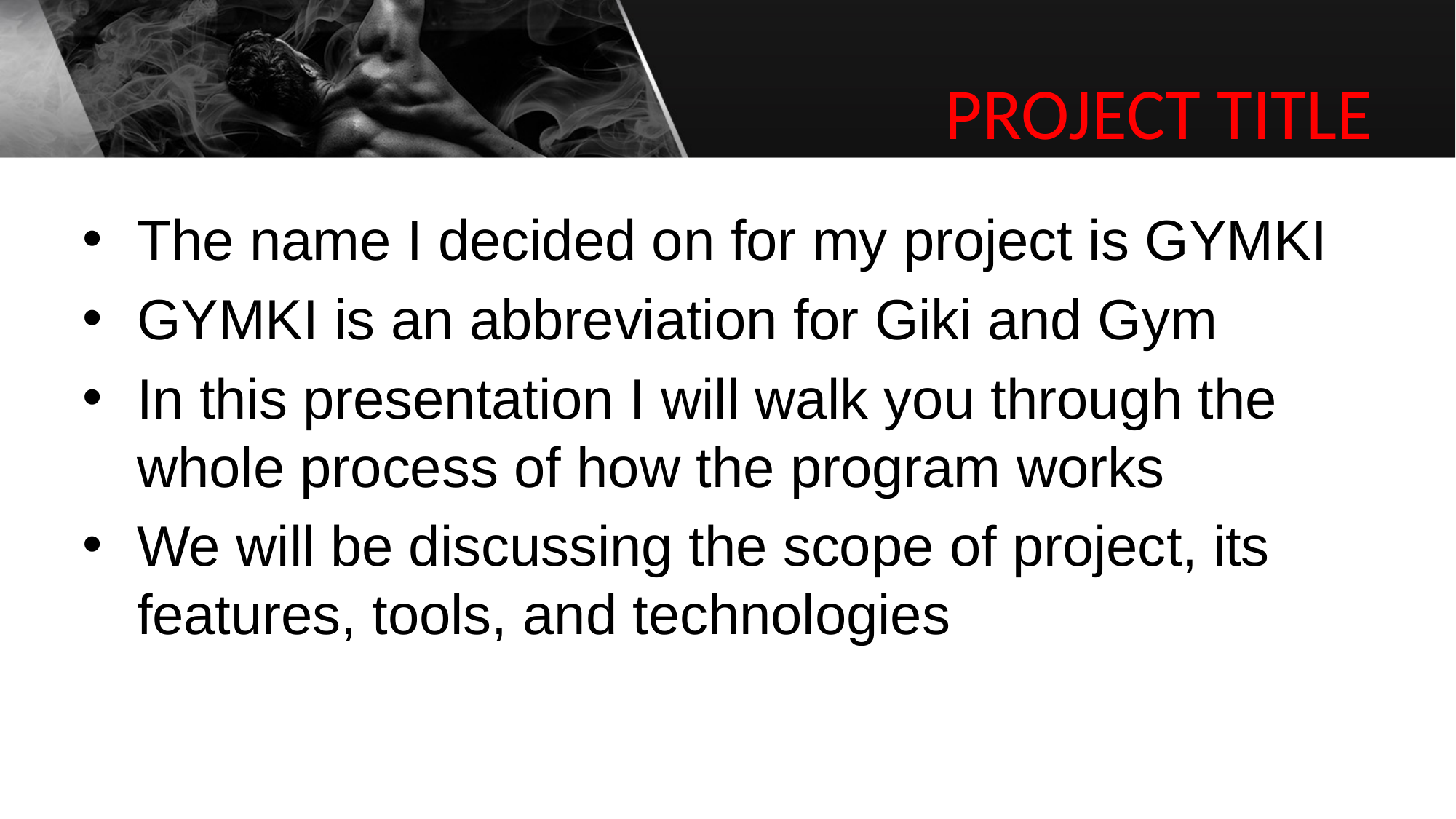

# PROJECT TITLE
The name I decided on for my project is GYMKI
GYMKI is an abbreviation for Giki and Gym
In this presentation I will walk you through the whole process of how the program works
We will be discussing the scope of project, its features, tools, and technologies